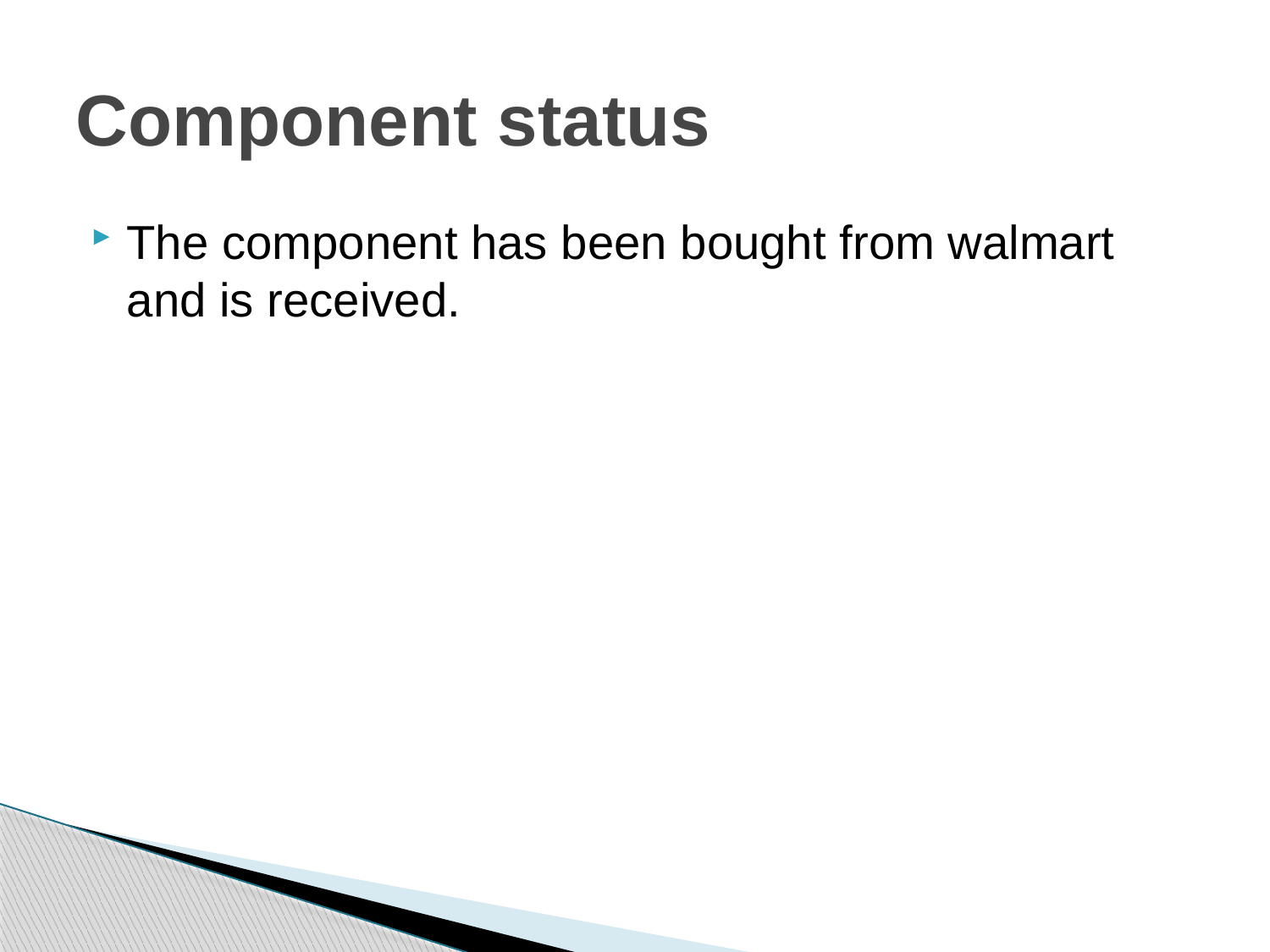

# Component status
The component has been bought from walmart and is received.